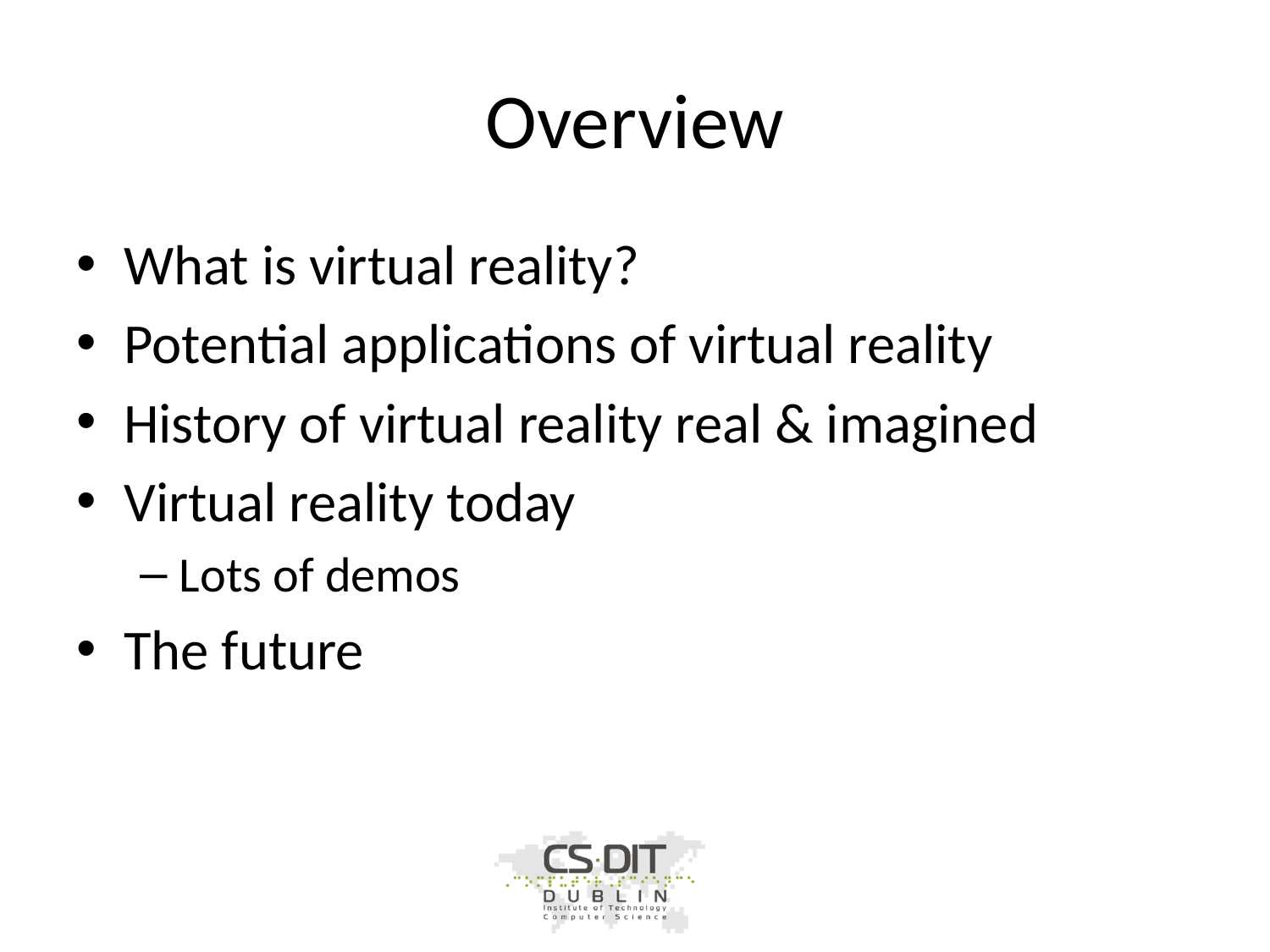

# Overview
What is virtual reality?
Potential applications of virtual reality
History of virtual reality real & imagined
Virtual reality today
Lots of demos
The future